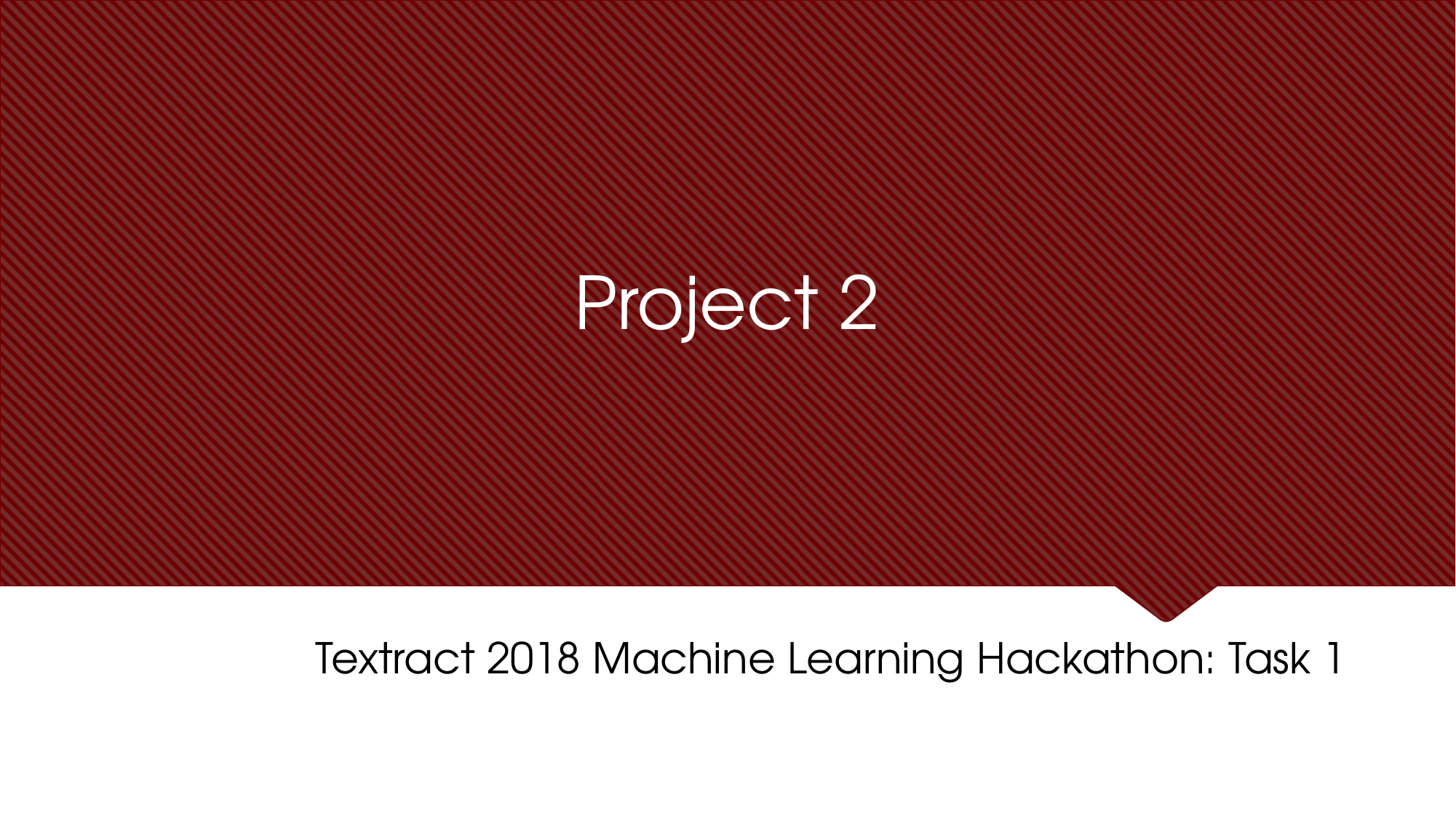

# Project 2
Textract 2018 Machine Learning Hackathon: Task 1